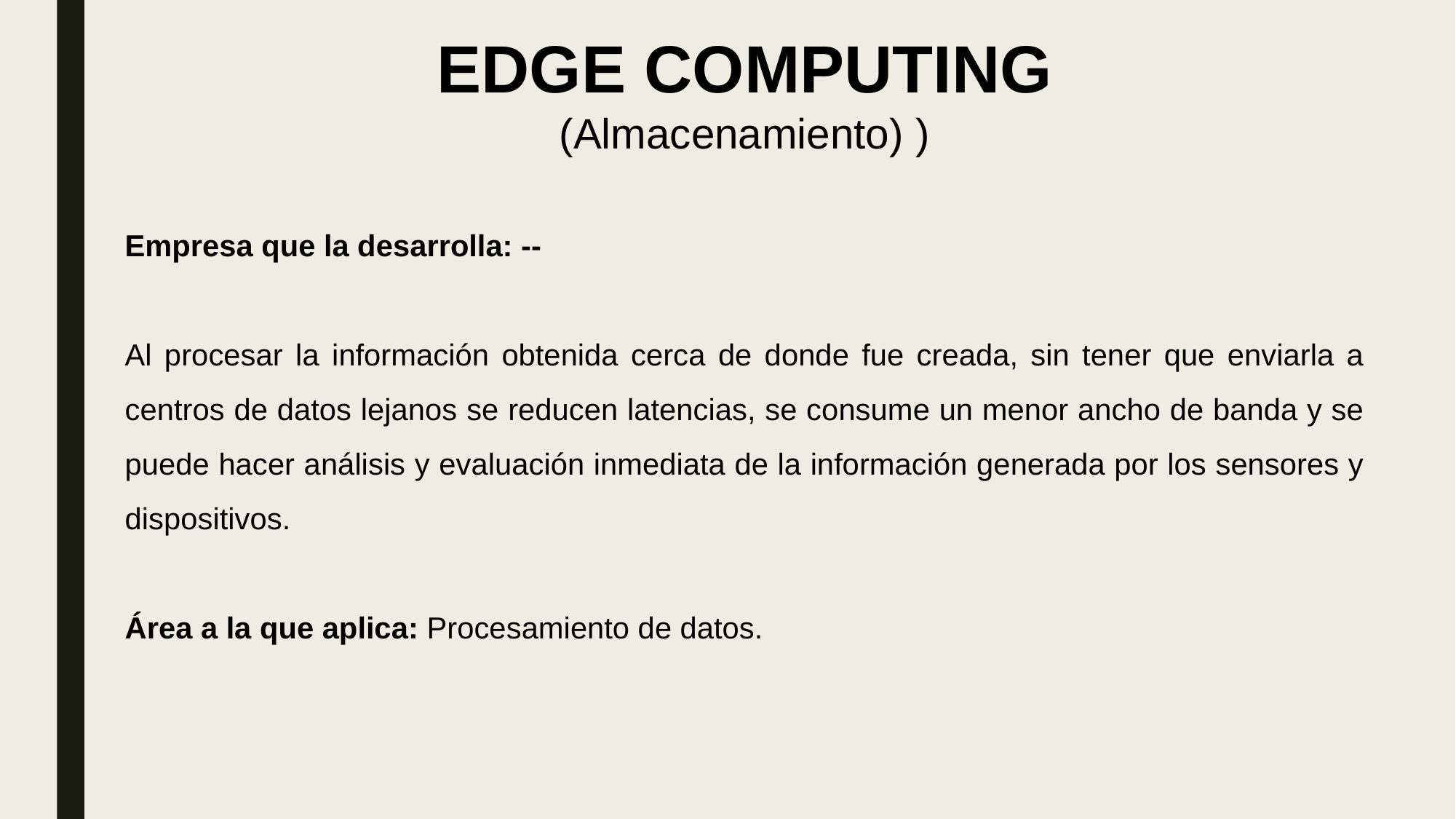

EDGE COMPUTING
(Almacenamiento) )
Empresa que la desarrolla: --

Al procesar la información obtenida cerca de donde fue creada, sin tener que enviarla a centros de datos lejanos se reducen latencias, se consume un menor ancho de banda y se puede hacer análisis y evaluación inmediata de la información generada por los sensores y dispositivos.

Área a la que aplica: Procesamiento de datos.